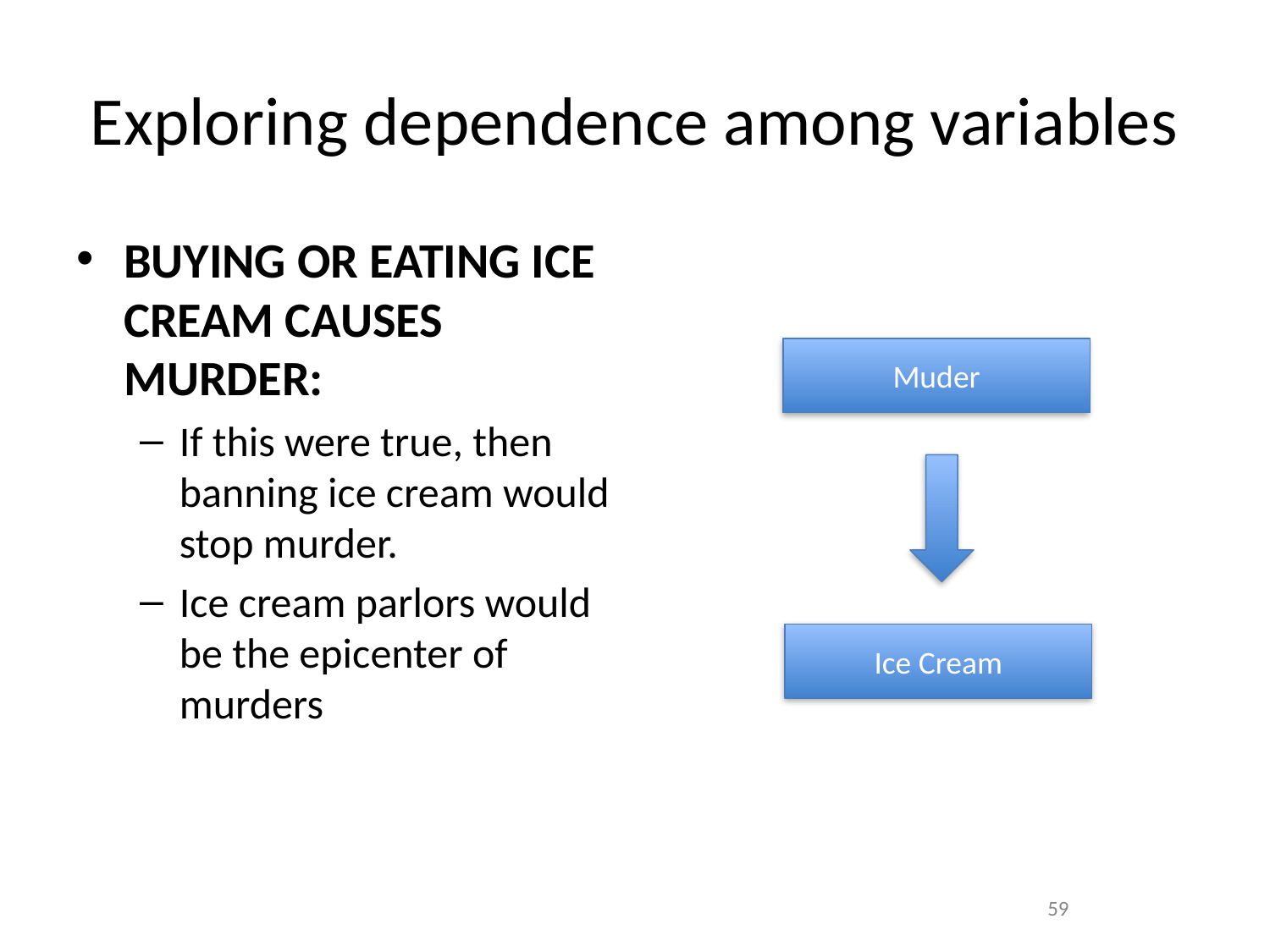

# Exploring dependence among variables
BUYING OR EATING ICE CREAM CAUSES MURDER:
If this were true, then banning ice cream would stop murder.
Ice cream parlors would be the epicenter of murders
Muder

Ice Cream
59